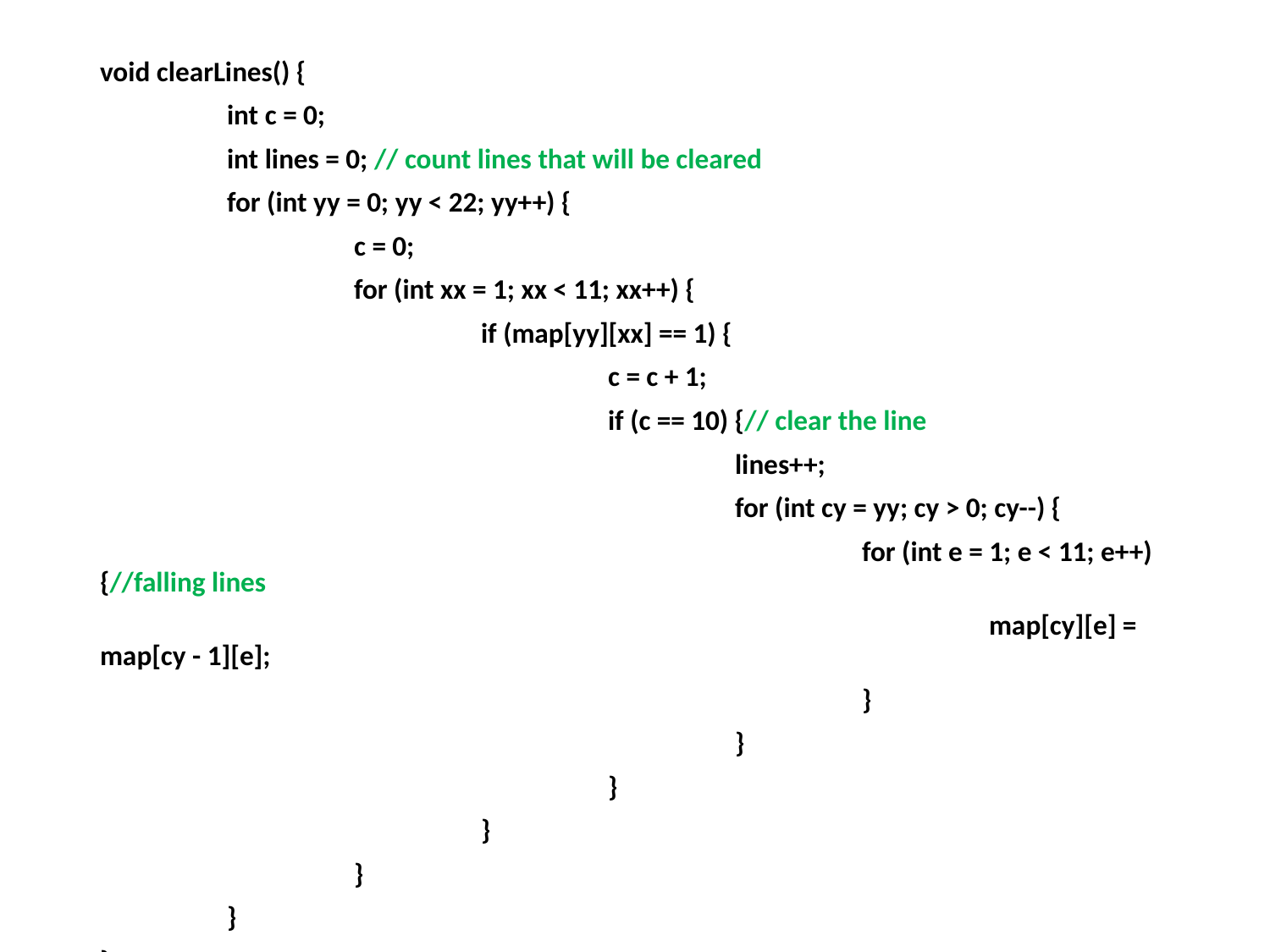

void clearLines() {
	int c = 0;
	int lines = 0; // count lines that will be cleared
	for (int yy = 0; yy < 22; yy++) {
		c = 0;
		for (int xx = 1; xx < 11; xx++) {
			if (map[yy][xx] == 1) {
				c = c + 1;
				if (c == 10) {// clear the line
					lines++;
					for (int cy = yy; cy > 0; cy--) {
						for (int e = 1; e < 11; e++) {//falling lines
							map[cy][e] = map[cy - 1][e];
						}
					}
				}
			}
		}
	}
}